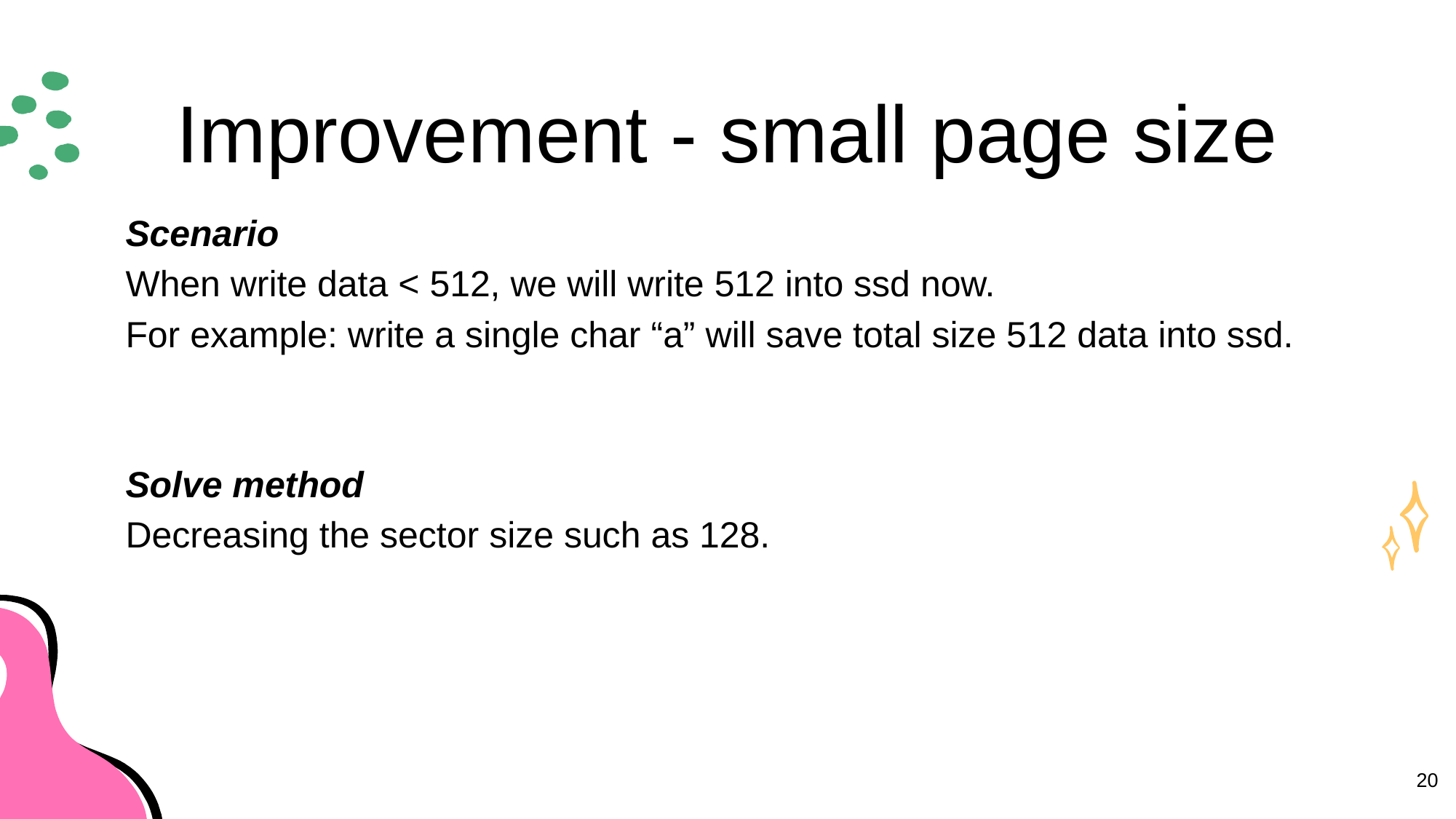

# Improvement - small page size
Scenario
When write data < 512, we will write 512 into ssd now.
For example: write a single char “a” will save total size 512 data into ssd.

Solve method
Decreasing the sector size such as 128.
20